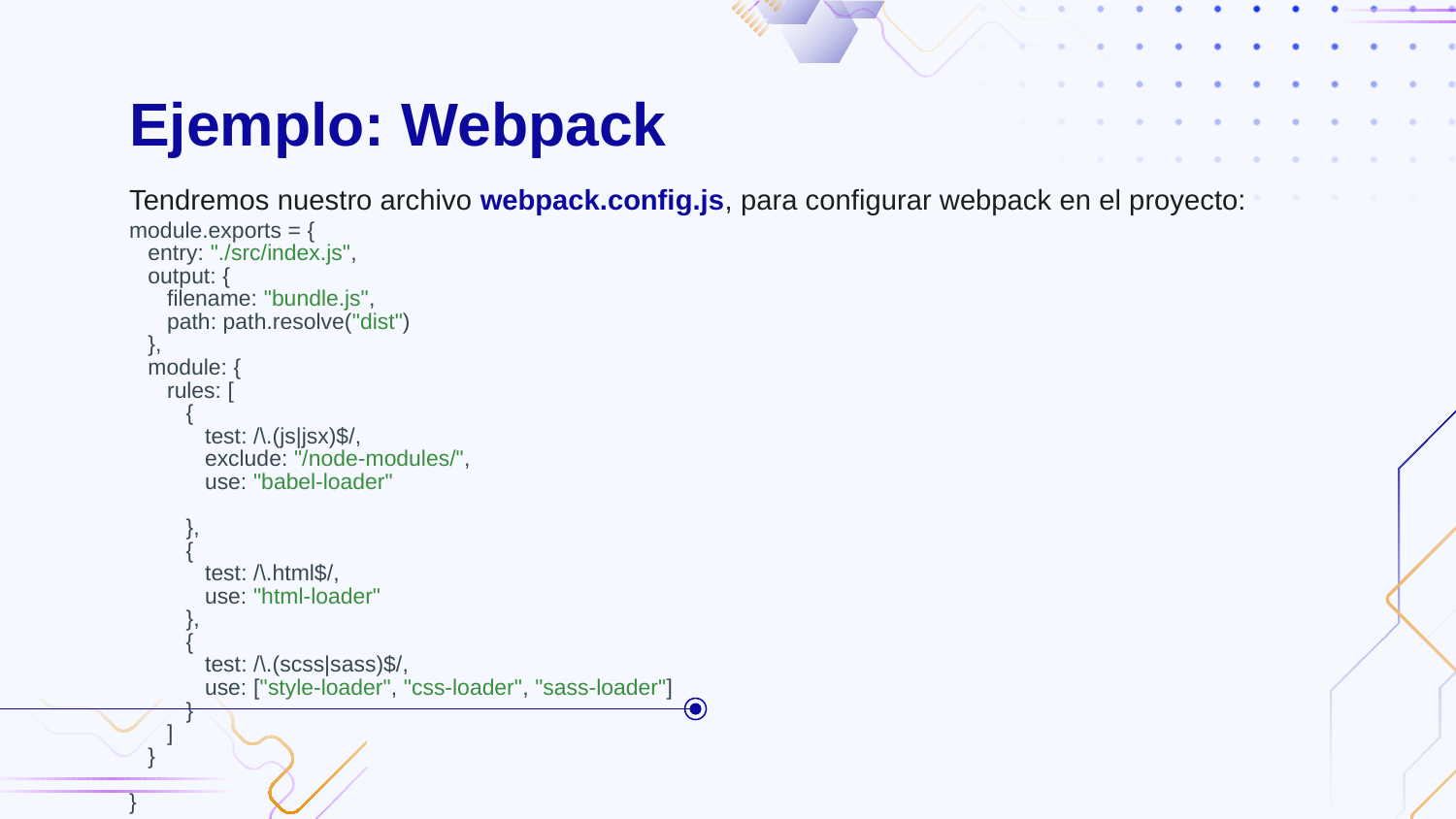

# Ejemplo: Webpack
Tendremos nuestro archivo webpack.config.js, para configurar webpack en el proyecto:
module.exports = {
   entry: "./src/index.js",
   output: {
      filename: "bundle.js",
      path: path.resolve("dist")
   },
   module: {
      rules: [
         {
            test: /\.(js|jsx)$/,
            exclude: "/node-modules/",
            use: "babel-loader"

         },
         {
            test: /\.html$/,
            use: "html-loader"
         },
         {
            test: /\.(scss|sass)$/,
            use: ["style-loader", "css-loader", "sass-loader"]
         }
      ]
   }

}